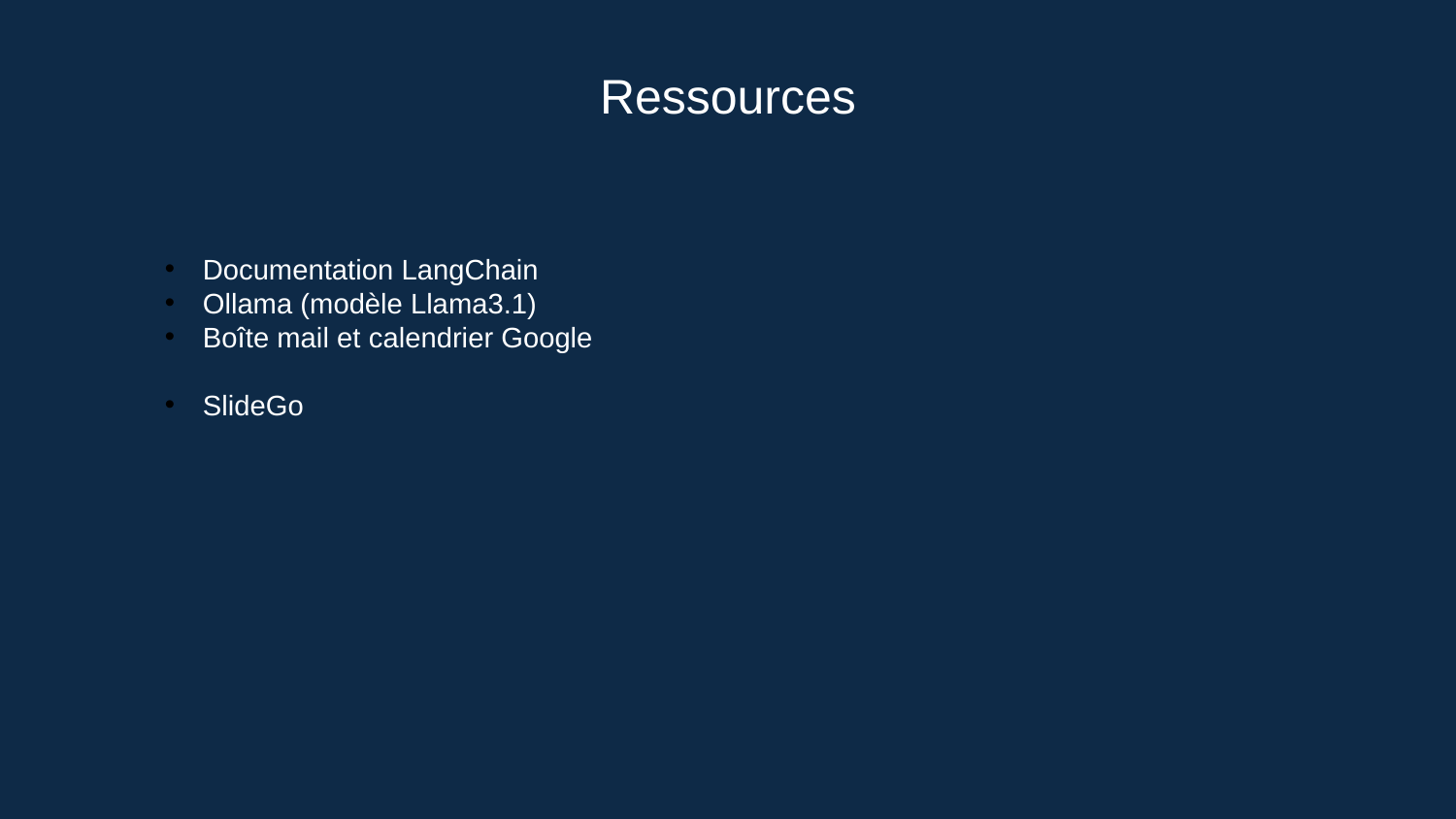

Ressources
Documentation LangChain
Ollama (modèle Llama3.1)
Boîte mail et calendrier Google

SlideGo